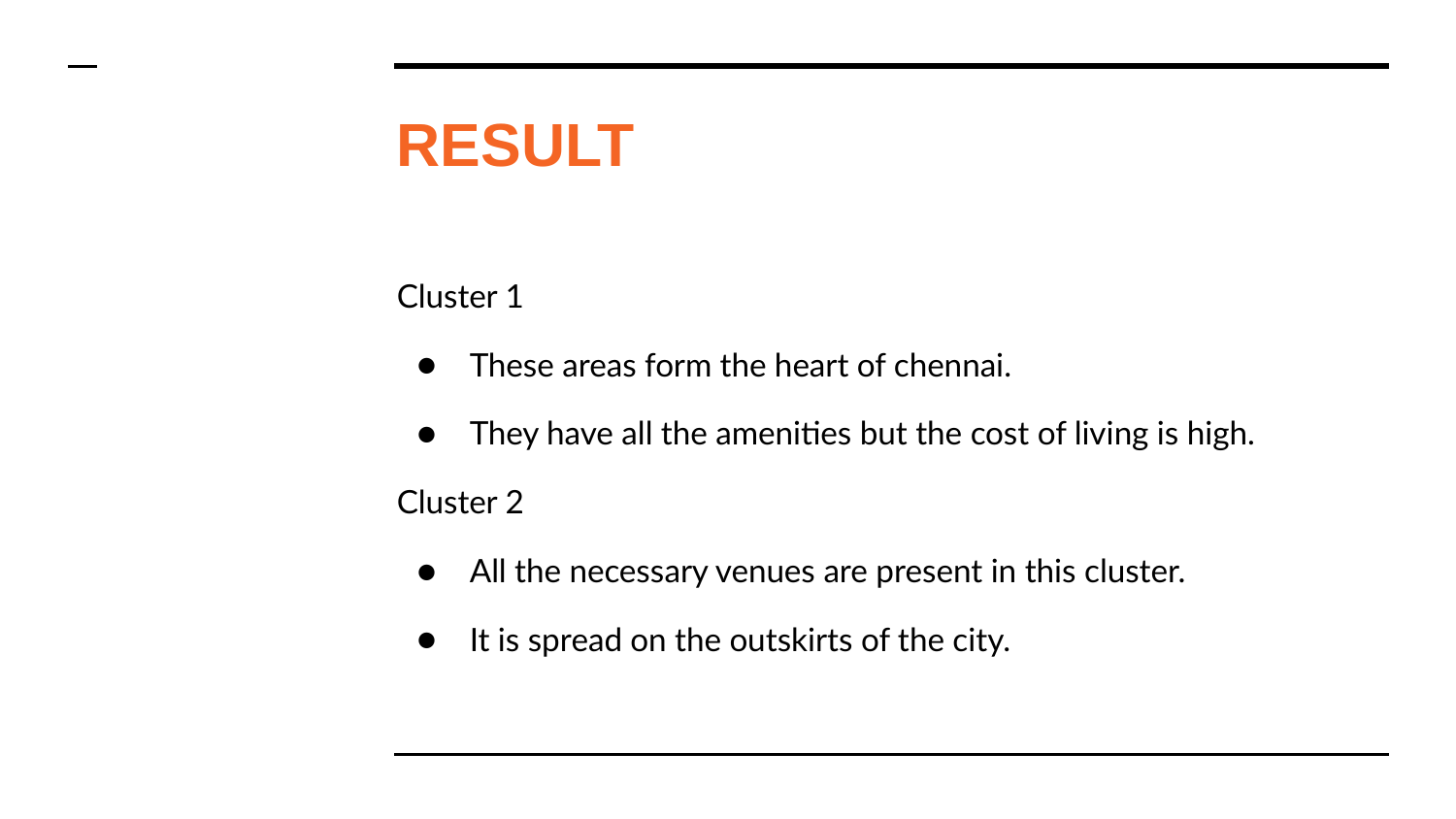

# RESULT
Cluster 1
These areas form the heart of chennai.
They have all the amenities but the cost of living is high.
Cluster 2
All the necessary venues are present in this cluster.
It is spread on the outskirts of the city.